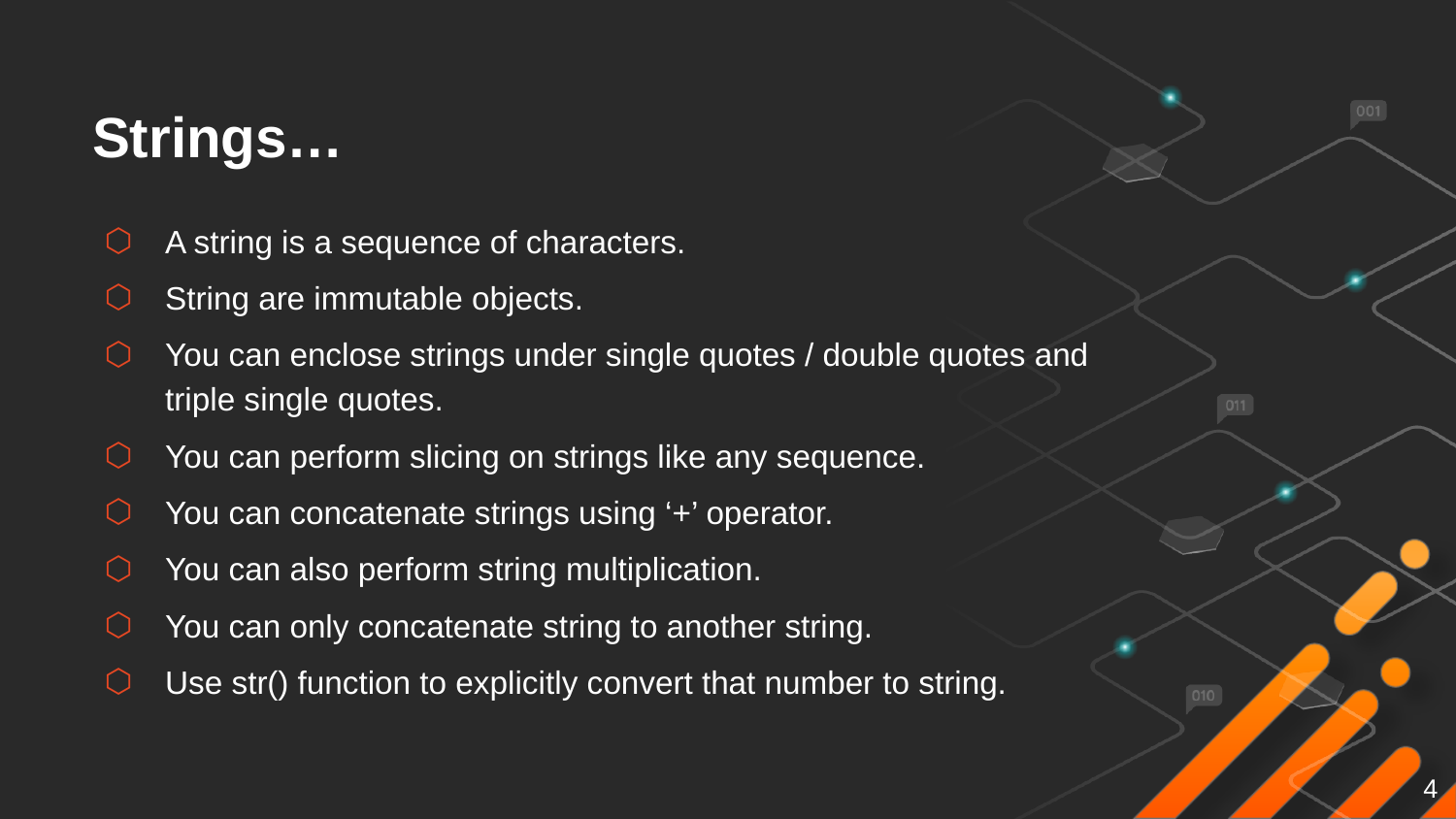

# Strings…
A string is a sequence of characters.
String are immutable objects.
You can enclose strings under single quotes / double quotes and triple single quotes.
You can perform slicing on strings like any sequence.
You can concatenate strings using ‘+’ operator.
You can also perform string multiplication.
You can only concatenate string to another string.
Use str() function to explicitly convert that number to string.
4